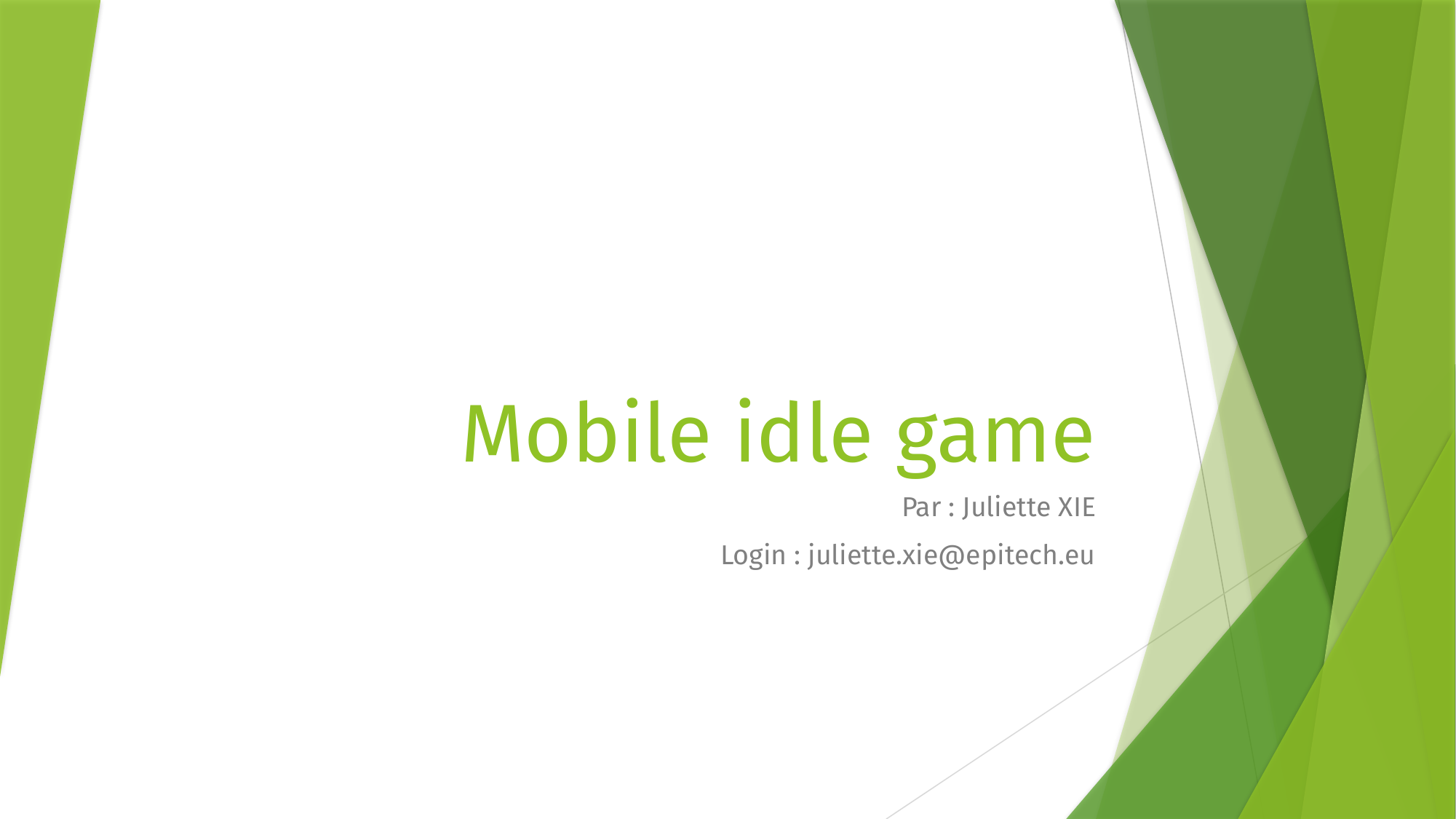

# Mobile idle game
Par : Juliette XIE
Login : juliette.xie@epitech.eu